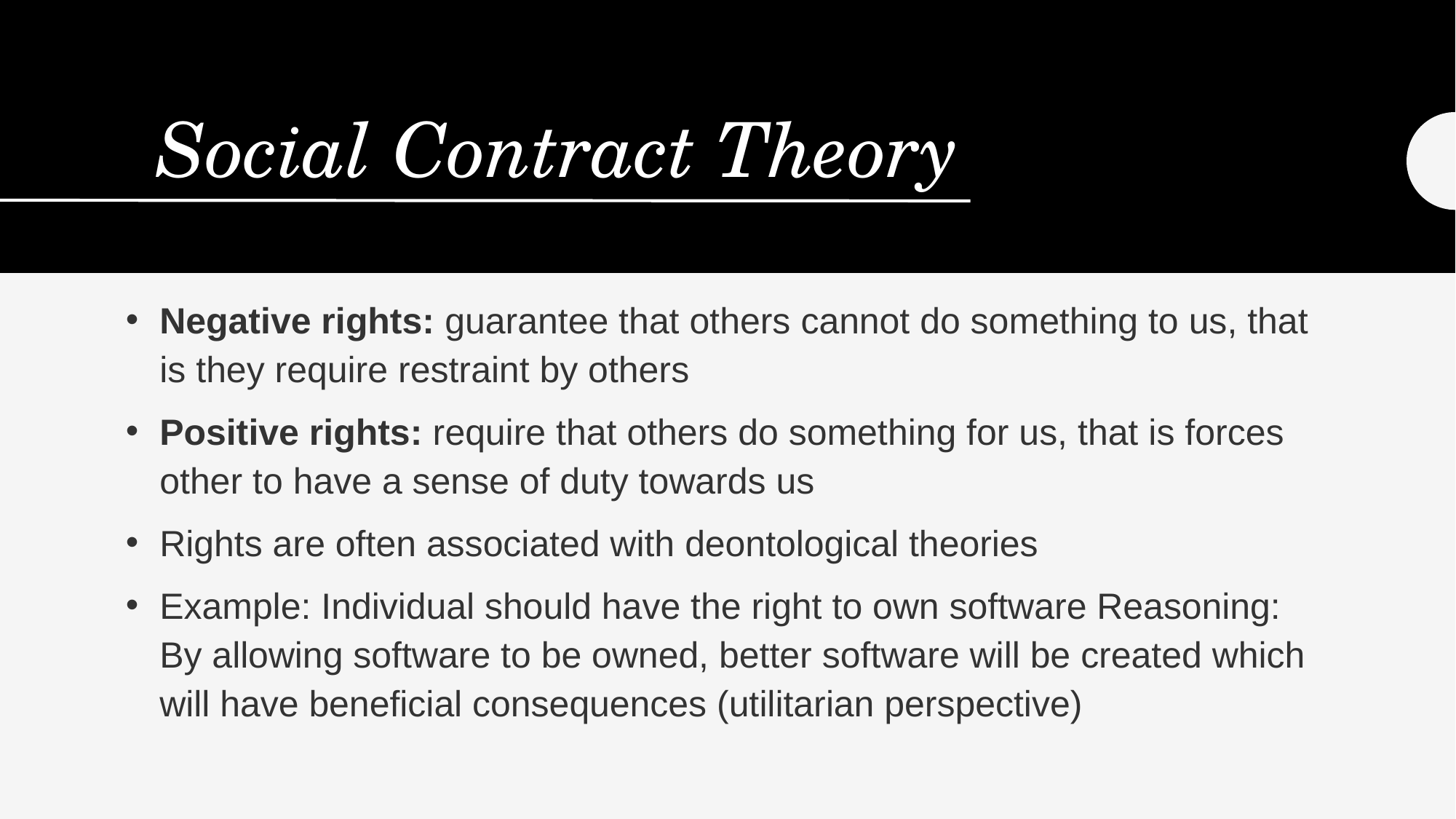

# Social Contract Theory

Negative rights: guarantee that others cannot do something to us, that is they require restraint by others
Positive rights: require that others do something for us, that is forces other to have a sense of duty towards us
Rights are often associated with deontological theories
Example: Individual should have the right to own software Reasoning: By allowing software to be owned, better software will be created which will have beneficial consequences (utilitarian perspective)